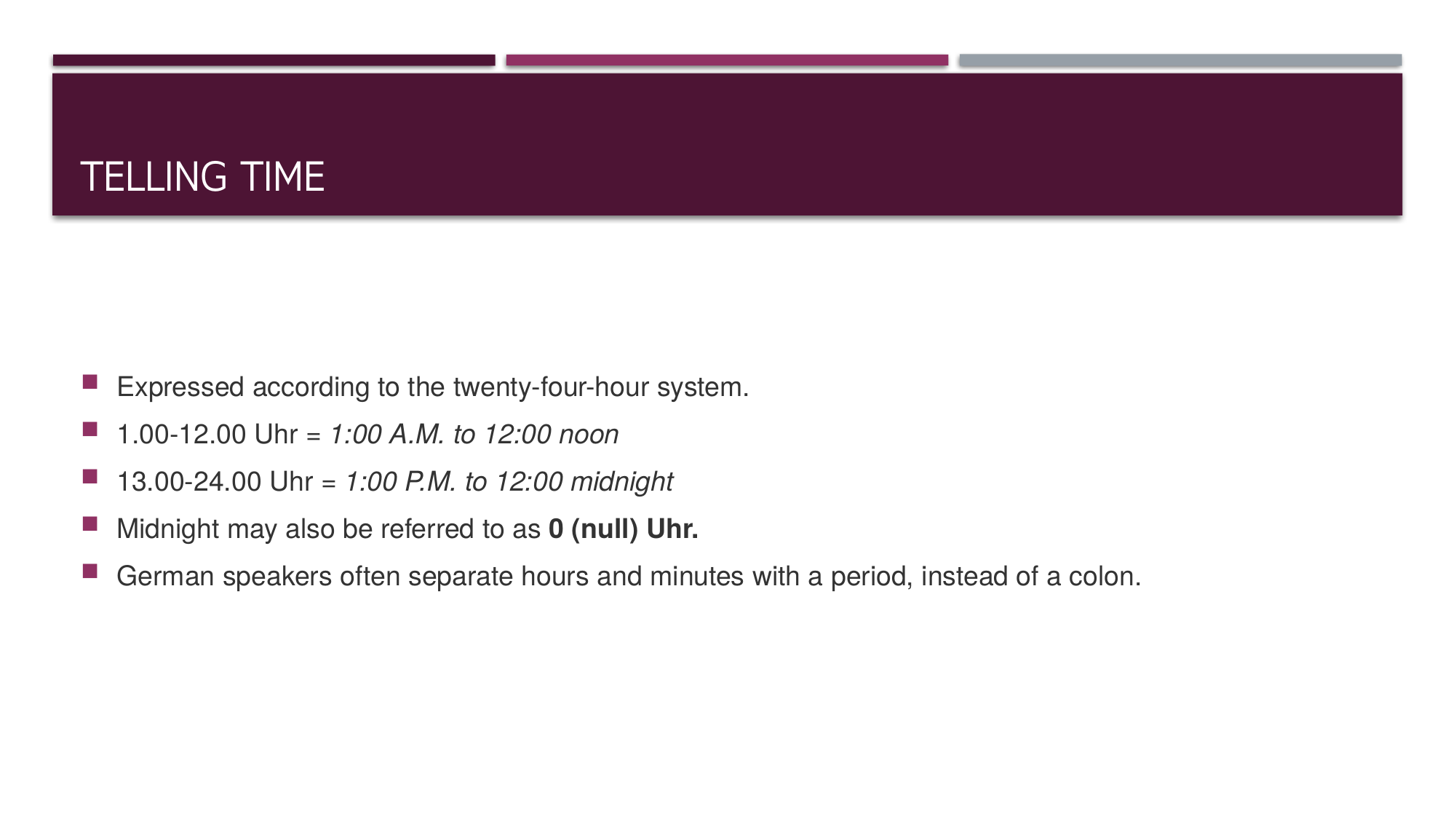

# Telling Time
Expressed according to the twenty-four-hour system.
1.00-12.00 Uhr = 1:00 A.M. to 12:00 noon
13.00-24.00 Uhr = 1:00 P.M. to 12:00 midnight
Midnight may also be referred to as 0 (null) Uhr.
German speakers often separate hours and minutes with a period, instead of a colon.